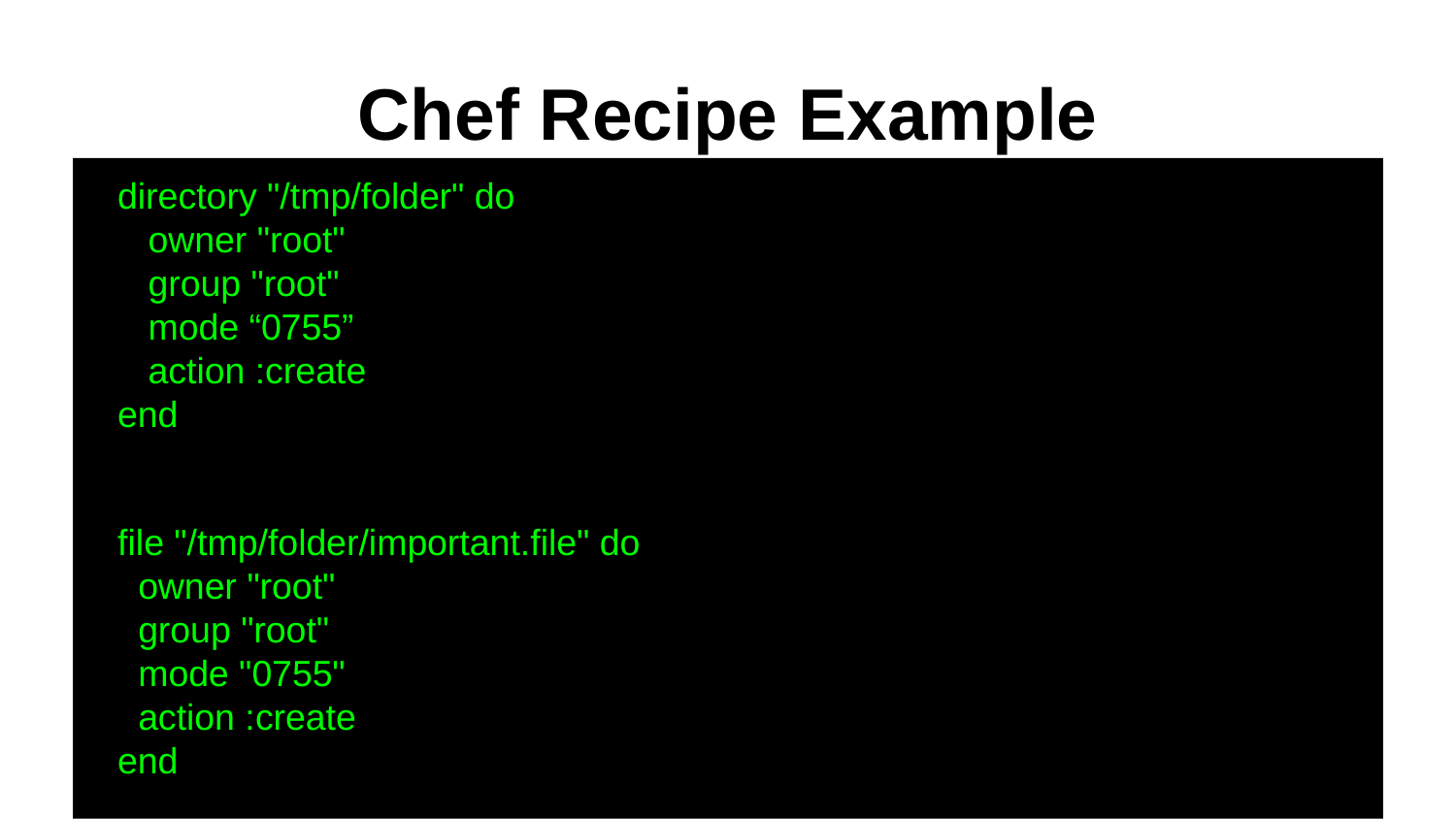

# Chef Recipe Example
directory "/tmp/folder" do
   owner "root"
   group "root"
   mode “0755”
   action :create
end

file "/tmp/folder/important.file" do
  owner "root"
  group "root"
  mode "0755"
  action :create
end